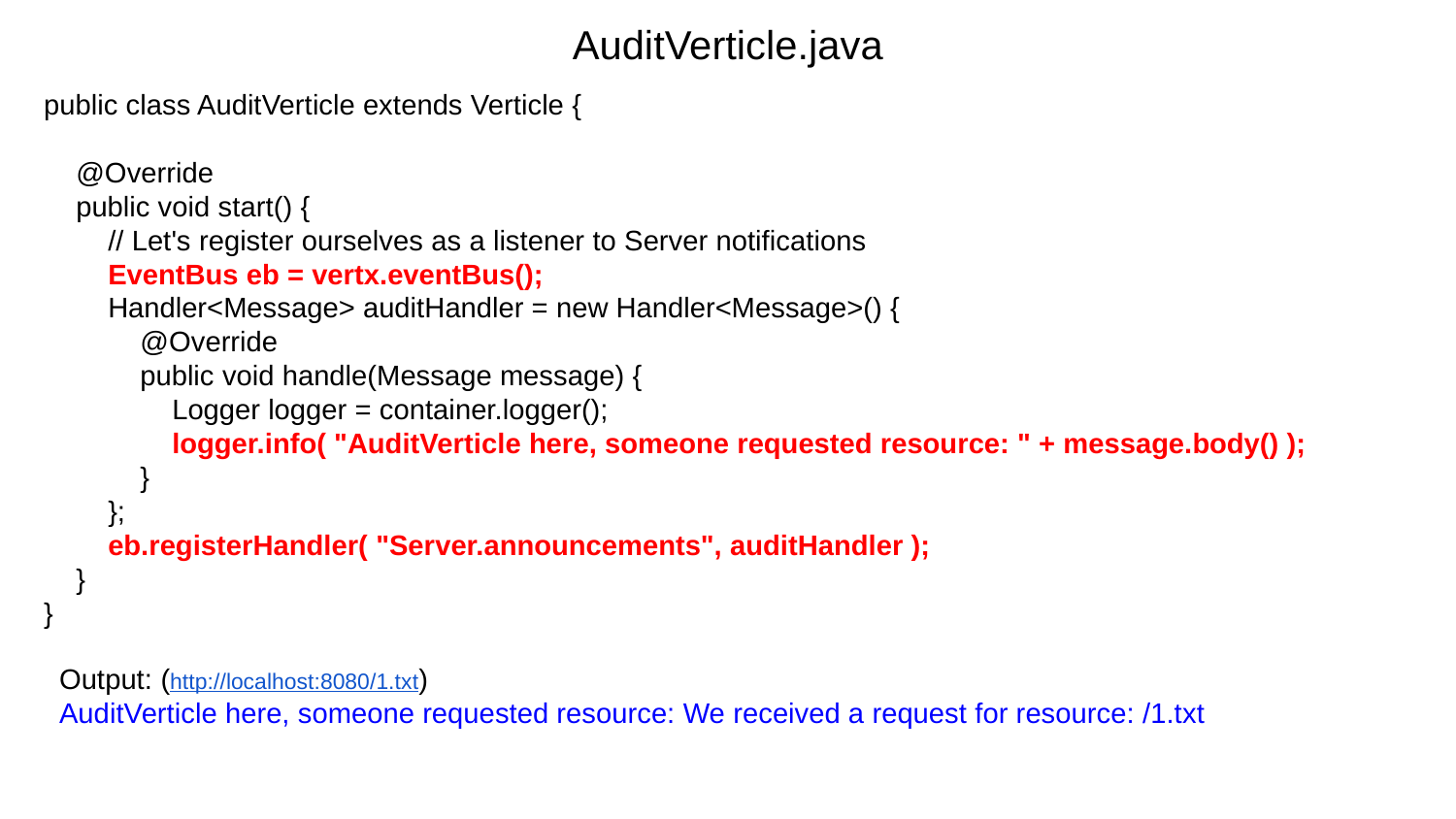

AuditVerticle.java
public class AuditVerticle extends Verticle {

    @Override
    public void start() {
        // Let's register ourselves as a listener to Server notifications
        EventBus eb = vertx.eventBus();
        Handler<Message> auditHandler = new Handler<Message>() {
            @Override
            public void handle(Message message) {
                Logger logger = container.logger();
                logger.info( "AuditVerticle here, someone requested resource: " + message.body() );
            }
        };
        eb.registerHandler( "Server.announcements", auditHandler );
    }
}

Output: (http://localhost:8080/1.txt)
AuditVerticle here, someone requested resource: We received a request for resource: /1.txt